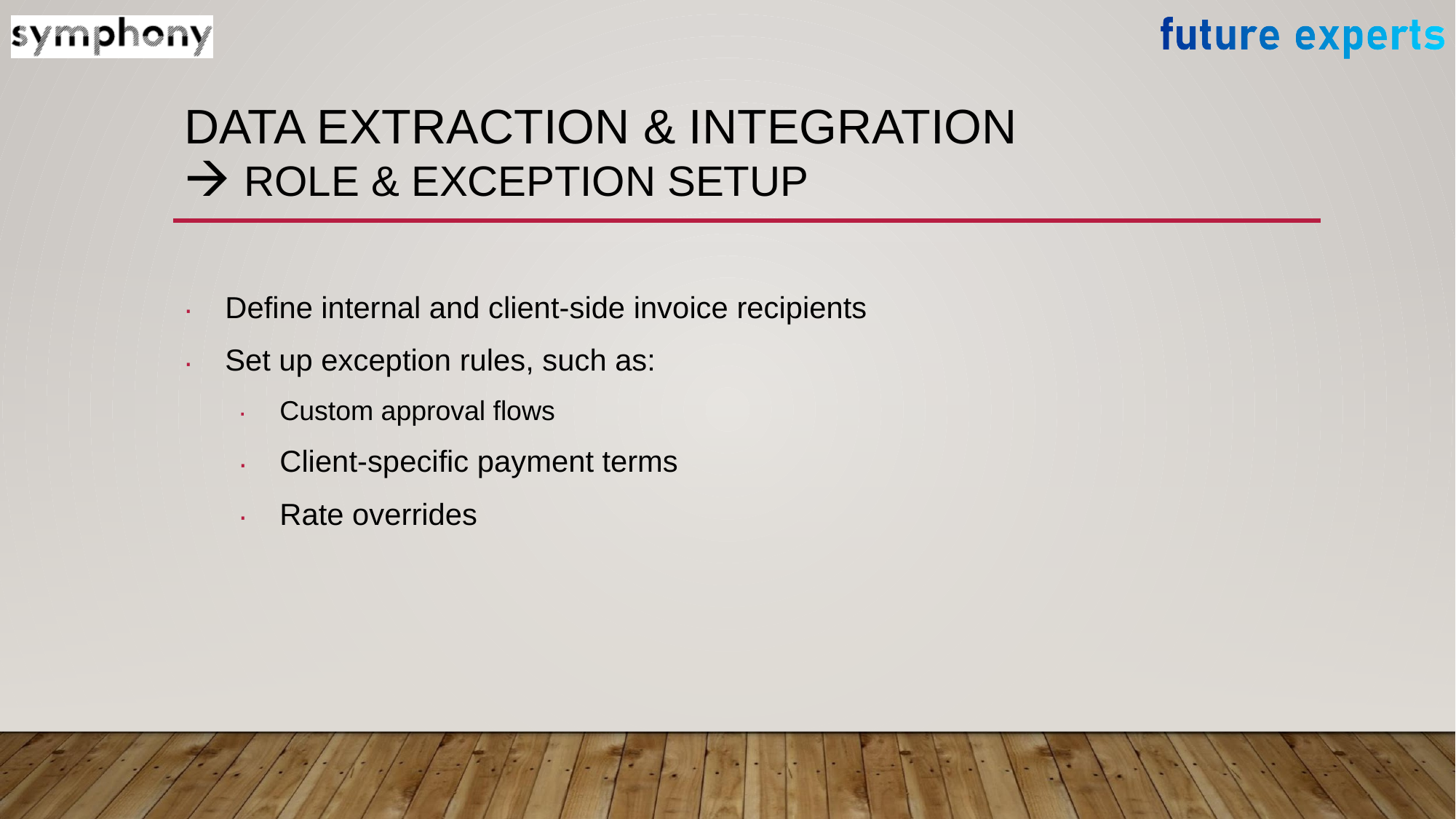

# DATA EXTRACTION & INTEGRATION 🡪 ROLE & EXCEPTION SETUP

Define internal and client-side invoice recipients
Set up exception rules, such as:
Custom approval flows
Client-specific payment terms
Rate overrides